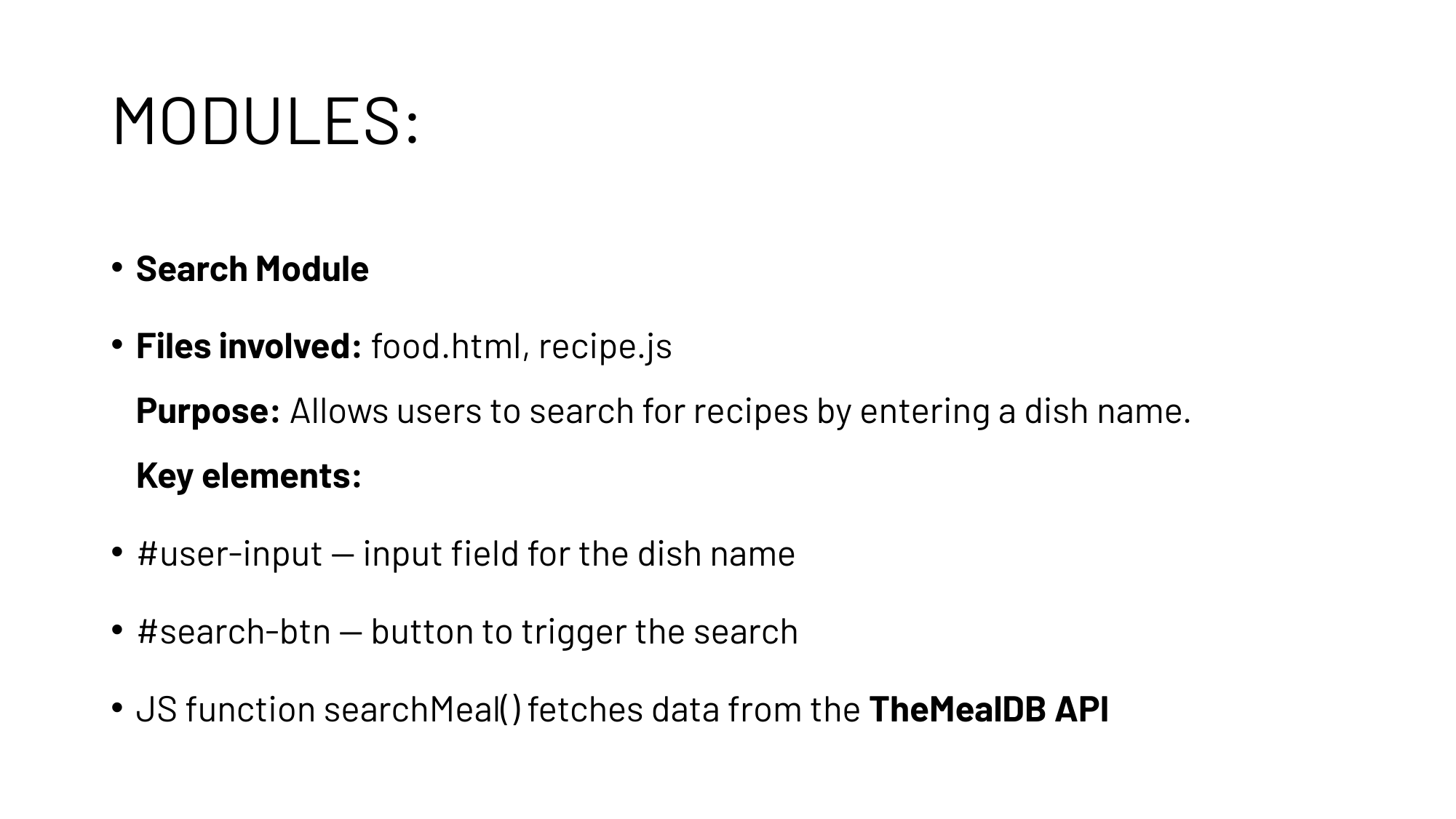

# MODULES:
Search Module
Files involved: food.html, recipe.js
Purpose: Allows users to search for recipes by entering a dish name.
Key elements:
#user-input — input field for the dish name
#search-btn — button to trigger the search
JS function searchMeal() fetches data from the TheMealDB API